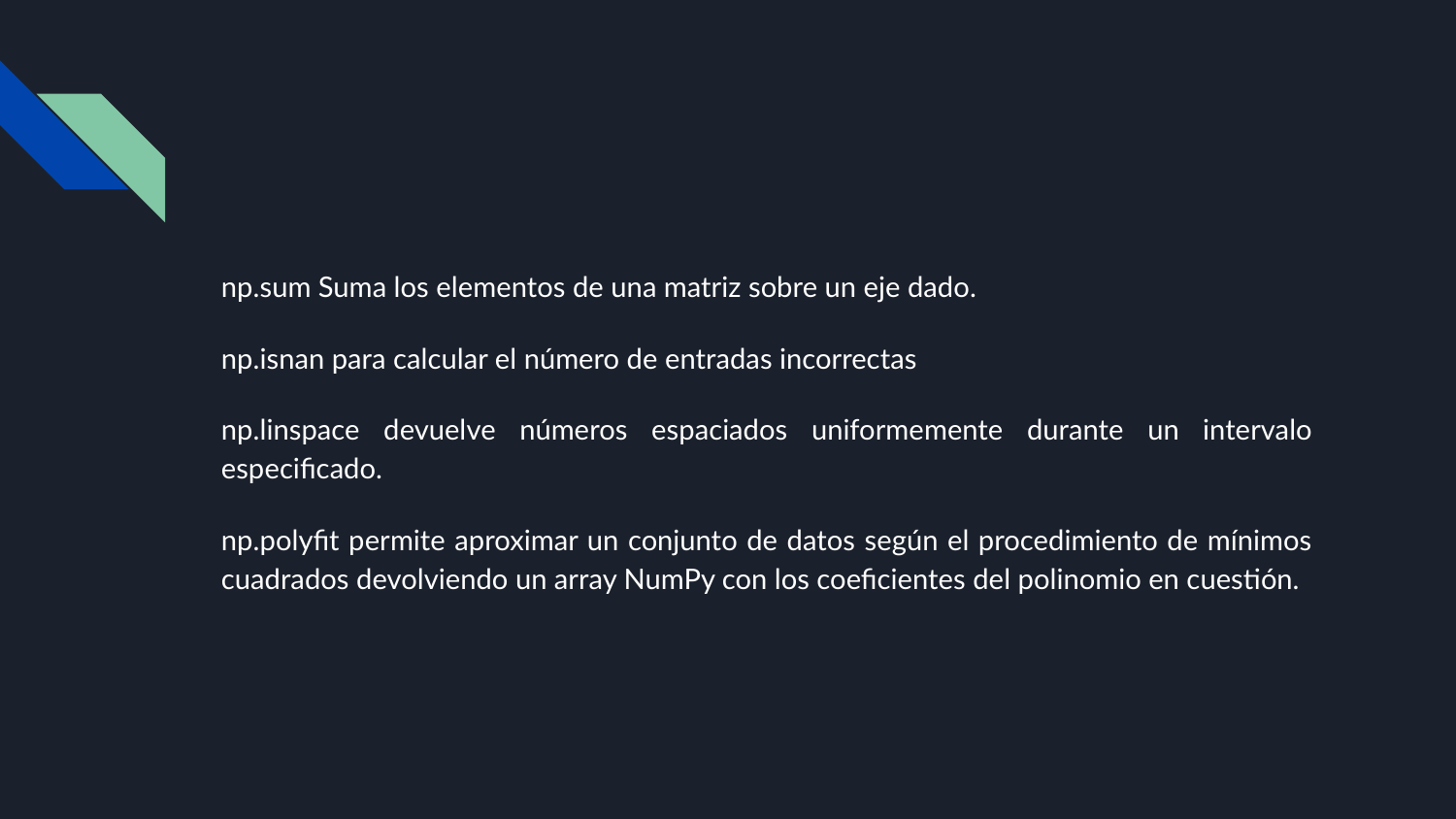

#
np.sum Suma los elementos de una matriz sobre un eje dado.
np.isnan para calcular el número de entradas incorrectas
np.linspace devuelve números espaciados uniformemente durante un intervalo especificado.
np.polyfit permite aproximar un conjunto de datos según el procedimiento de mínimos cuadrados devolviendo un array NumPy con los coeficientes del polinomio en cuestión.